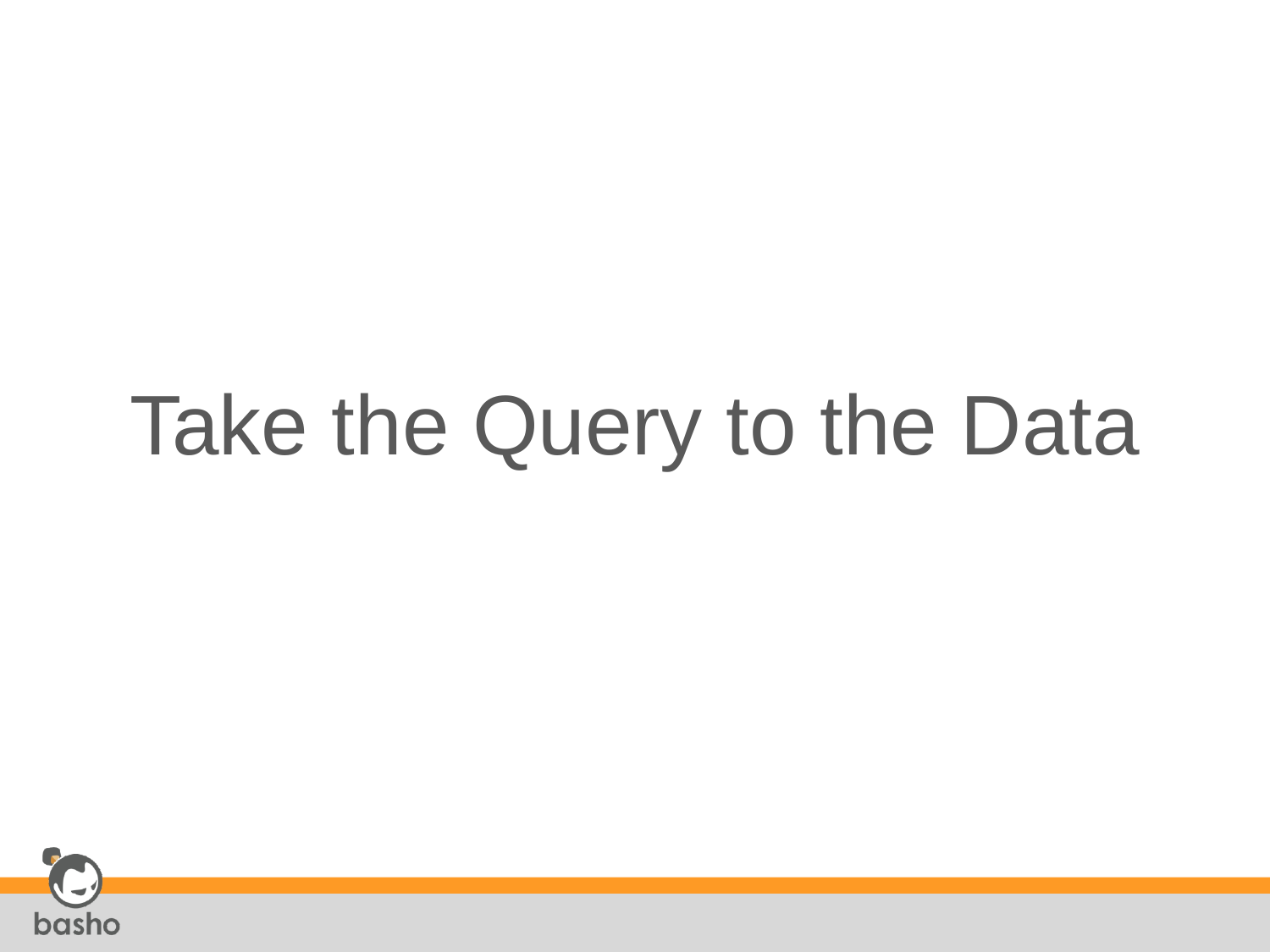

# Take the Query to the Data